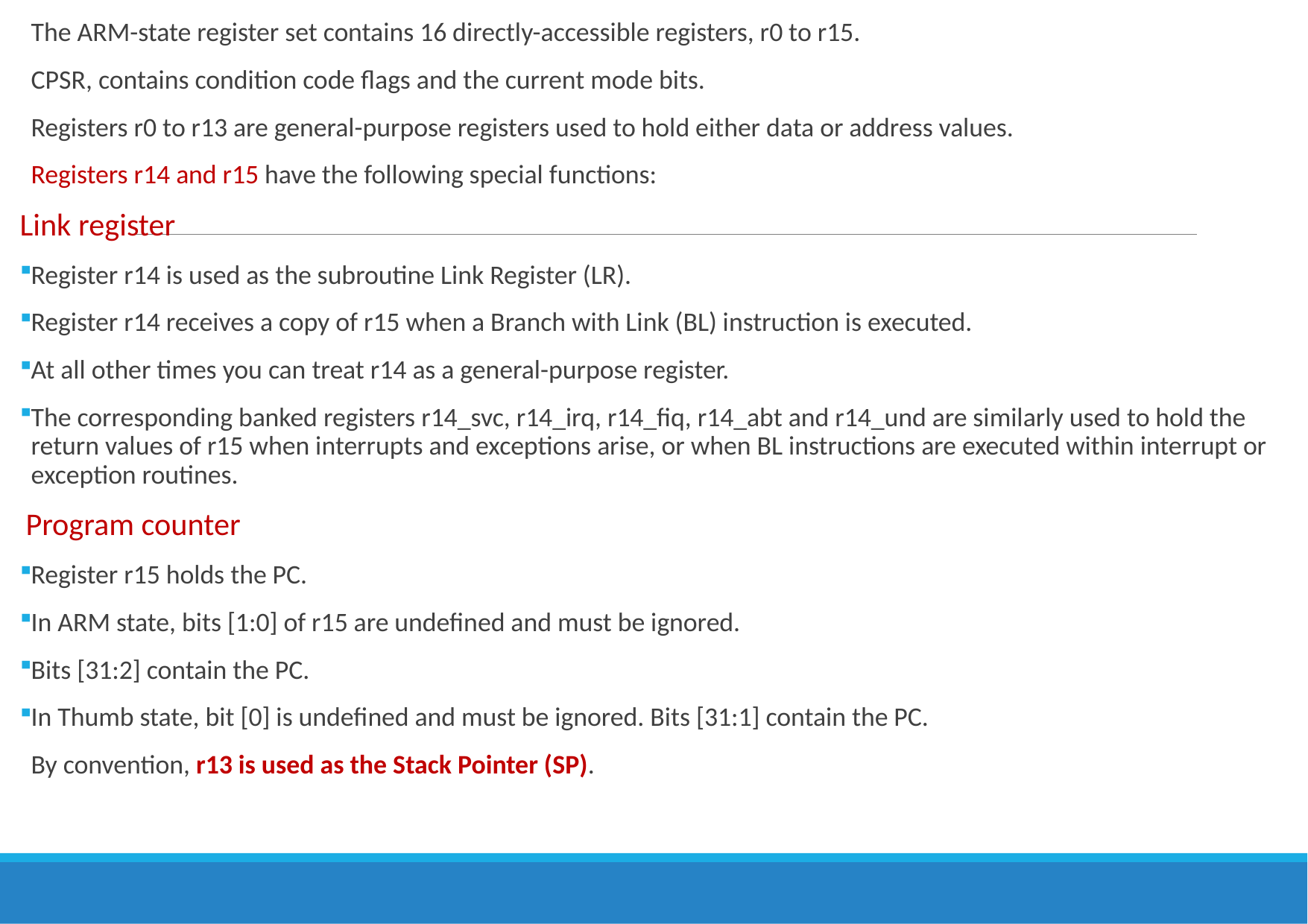

The ARM-state register set contains 16 directly-accessible registers, r0 to r15.
CPSR, contains condition code flags and the current mode bits.
Registers r0 to r13 are general-purpose registers used to hold either data or address values.
Registers r14 and r15 have the following special functions:
Link register
Register r14 is used as the subroutine Link Register (LR).
Register r14 receives a copy of r15 when a Branch with Link (BL) instruction is executed.
At all other times you can treat r14 as a general-purpose register.
The corresponding banked registers r14_svc, r14_irq, r14_fiq, r14_abt and r14_und are similarly used to hold the return values of r15 when interrupts and exceptions arise, or when BL instructions are executed within interrupt or exception routines.
 Program counter
Register r15 holds the PC.
In ARM state, bits [1:0] of r15 are undefined and must be ignored.
Bits [31:2] contain the PC.
In Thumb state, bit [0] is undefined and must be ignored. Bits [31:1] contain the PC.
By convention, r13 is used as the Stack Pointer (SP).